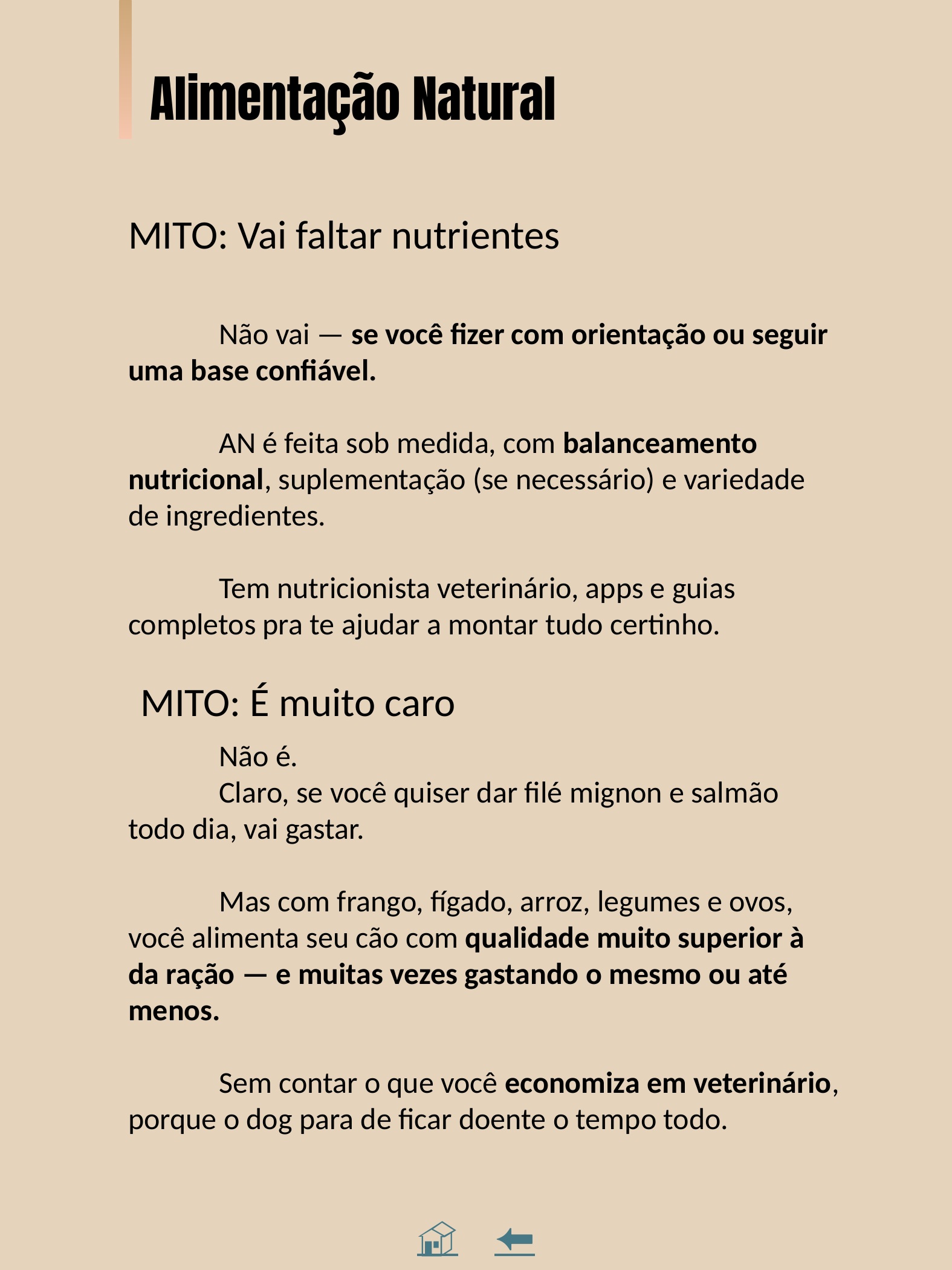

Alimentação Natural
MITO: Vai faltar nutrientes
	Não vai — se você fizer com orientação ou seguir uma base confiável.

	AN é feita sob medida, com balanceamento nutricional, suplementação (se necessário) e variedade de ingredientes.

	Tem nutricionista veterinário, apps e guias completos pra te ajudar a montar tudo certinho.

MITO: É muito caro
	Não é.
	Claro, se você quiser dar filé mignon e salmão todo dia, vai gastar.
	Mas com frango, fígado, arroz, legumes e ovos, você alimenta seu cão com qualidade muito superior à da ração — e muitas vezes gastando o mesmo ou até menos.

	Sem contar o que você economiza em veterinário, porque o dog para de ficar doente o tempo todo.
🏠    ⬅️